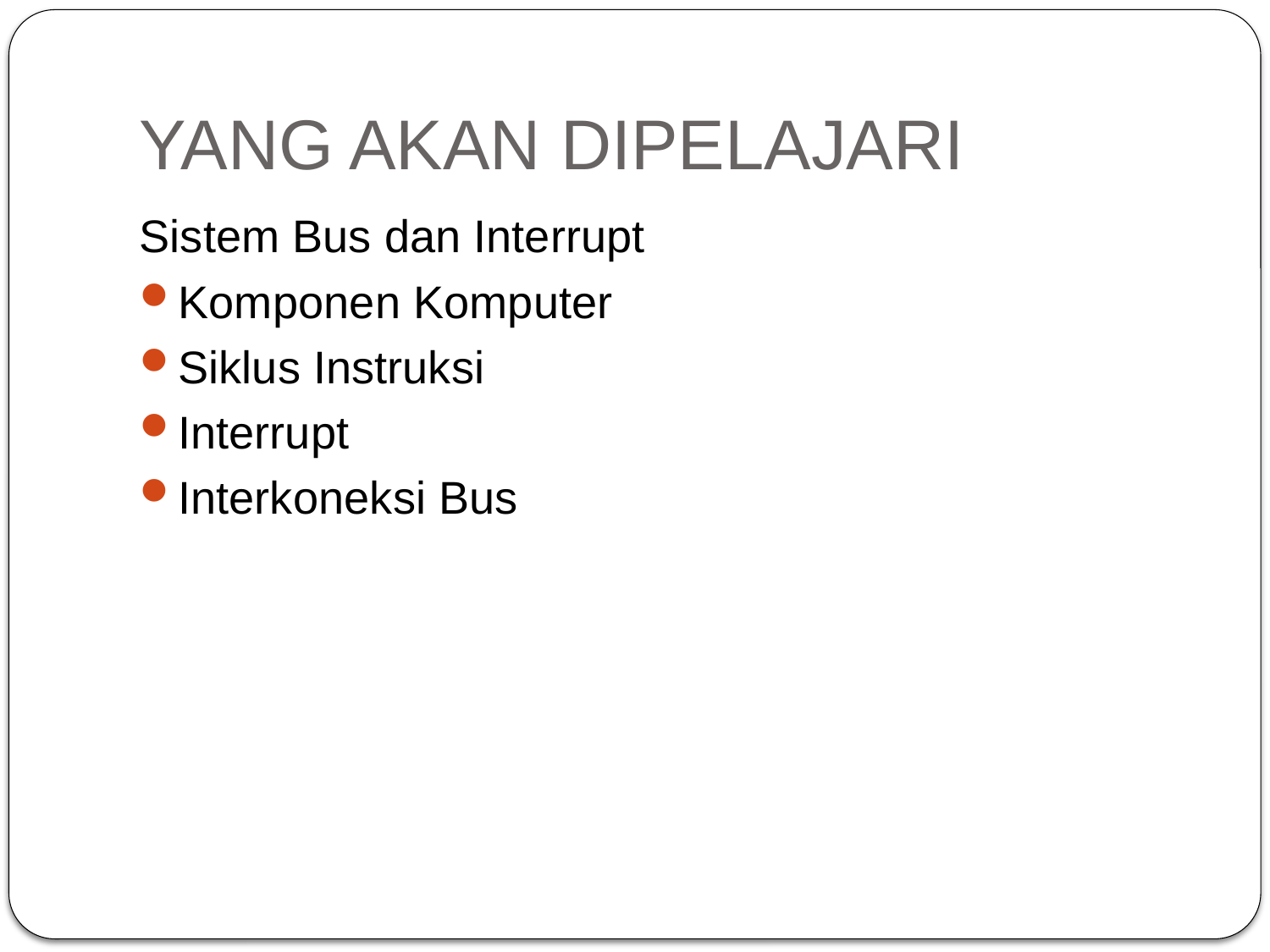

# YANG AKAN DIPELAJARI
Sistem Bus dan Interrupt
Komponen Komputer
Siklus Instruksi
Interrupt
Interkoneksi Bus